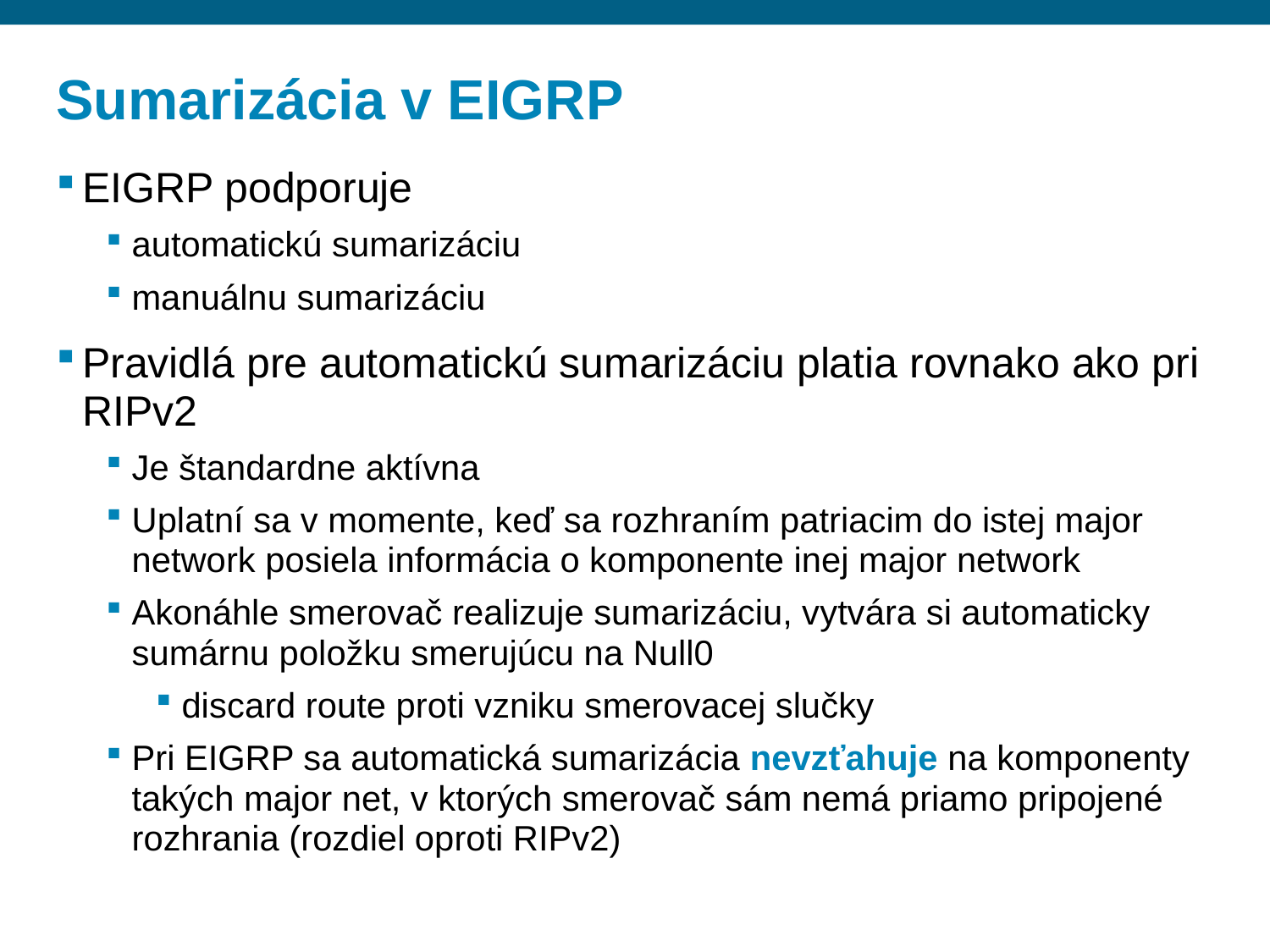

# Sumarizácia v EIGRP
EIGRP podporuje
automatickú sumarizáciu
manuálnu sumarizáciu
Pravidlá pre automatickú sumarizáciu platia rovnako ako pri RIPv2
Je štandardne aktívna
Uplatní sa v momente, keď sa rozhraním patriacim do istej major network posiela informácia o komponente inej major network
Akonáhle smerovač realizuje sumarizáciu, vytvára si automaticky sumárnu položku smerujúcu na Null0
discard route proti vzniku smerovacej slučky
Pri EIGRP sa automatická sumarizácia nevzťahuje na komponenty takých major net, v ktorých smerovač sám nemá priamo pripojené rozhrania (rozdiel oproti RIPv2)